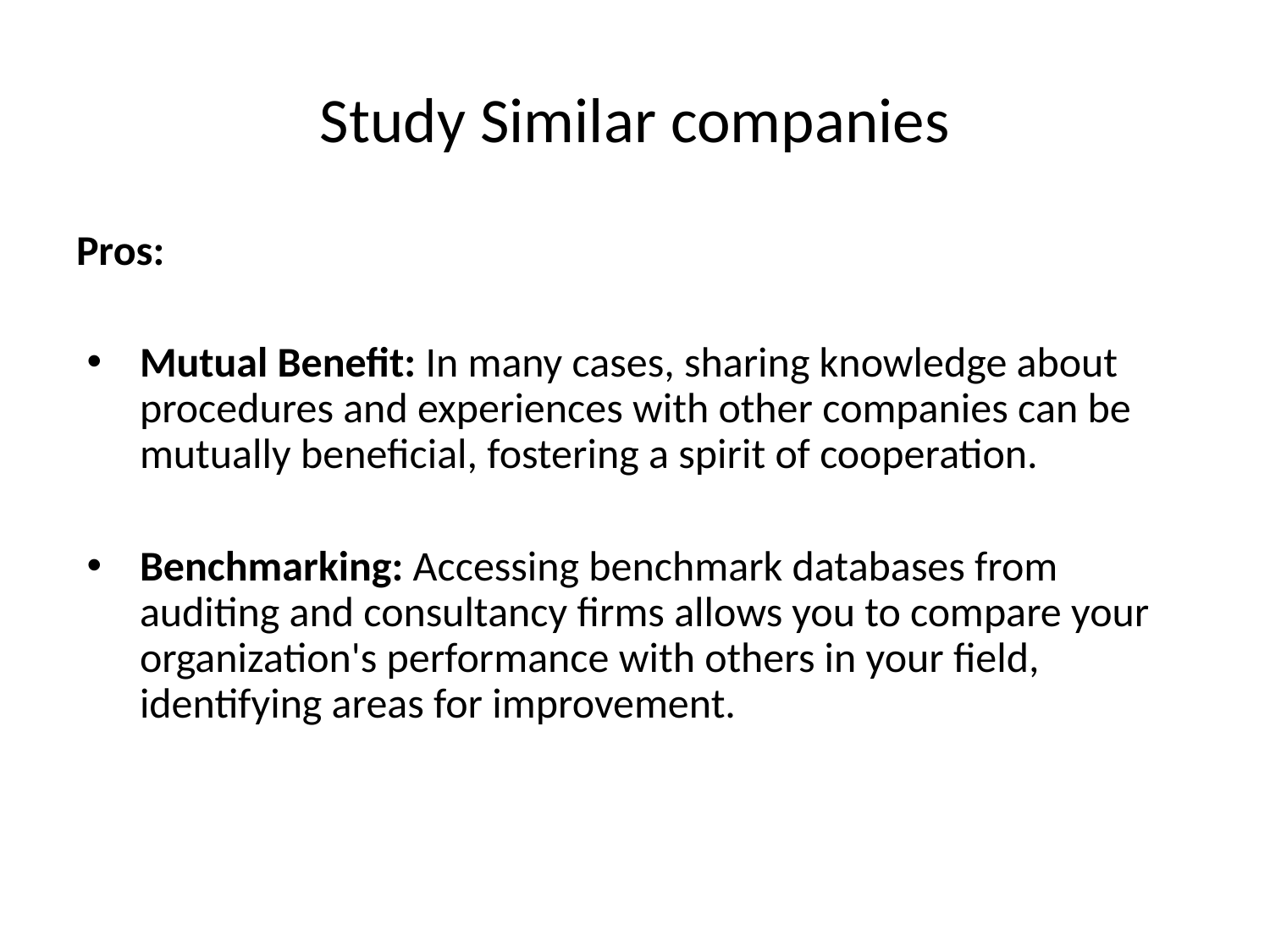

# Study Similar companies
Pros:

Mutual Benefit: In many cases, sharing knowledge about procedures and experiences with other companies can be mutually beneficial, fostering a spirit of cooperation.

Benchmarking: Accessing benchmark databases from auditing and consultancy firms allows you to compare your organization's performance with others in your field, identifying areas for improvement.